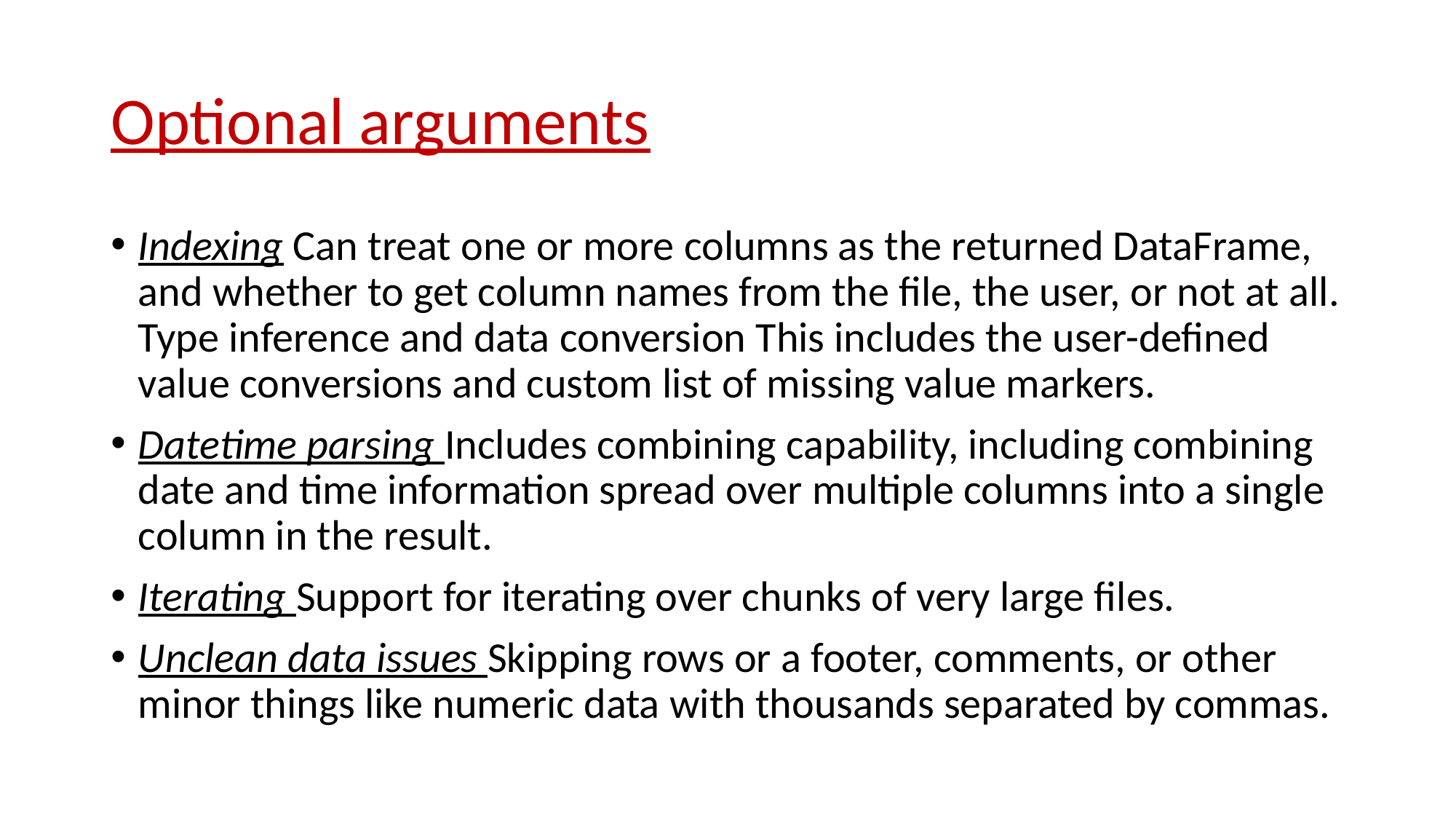

# Optional arguments
Indexing Can treat one or more columns as the returned DataFrame, and whether to get column names from the file, the user, or not at all. Type inference and data conversion This includes the user-defined value conversions and custom list of missing value markers.
Datetime parsing Includes combining capability, including combining date and time information spread over multiple columns into a single column in the result.
Iterating Support for iterating over chunks of very large files.
Unclean data issues Skipping rows or a footer, comments, or other minor things like numeric data with thousands separated by commas.